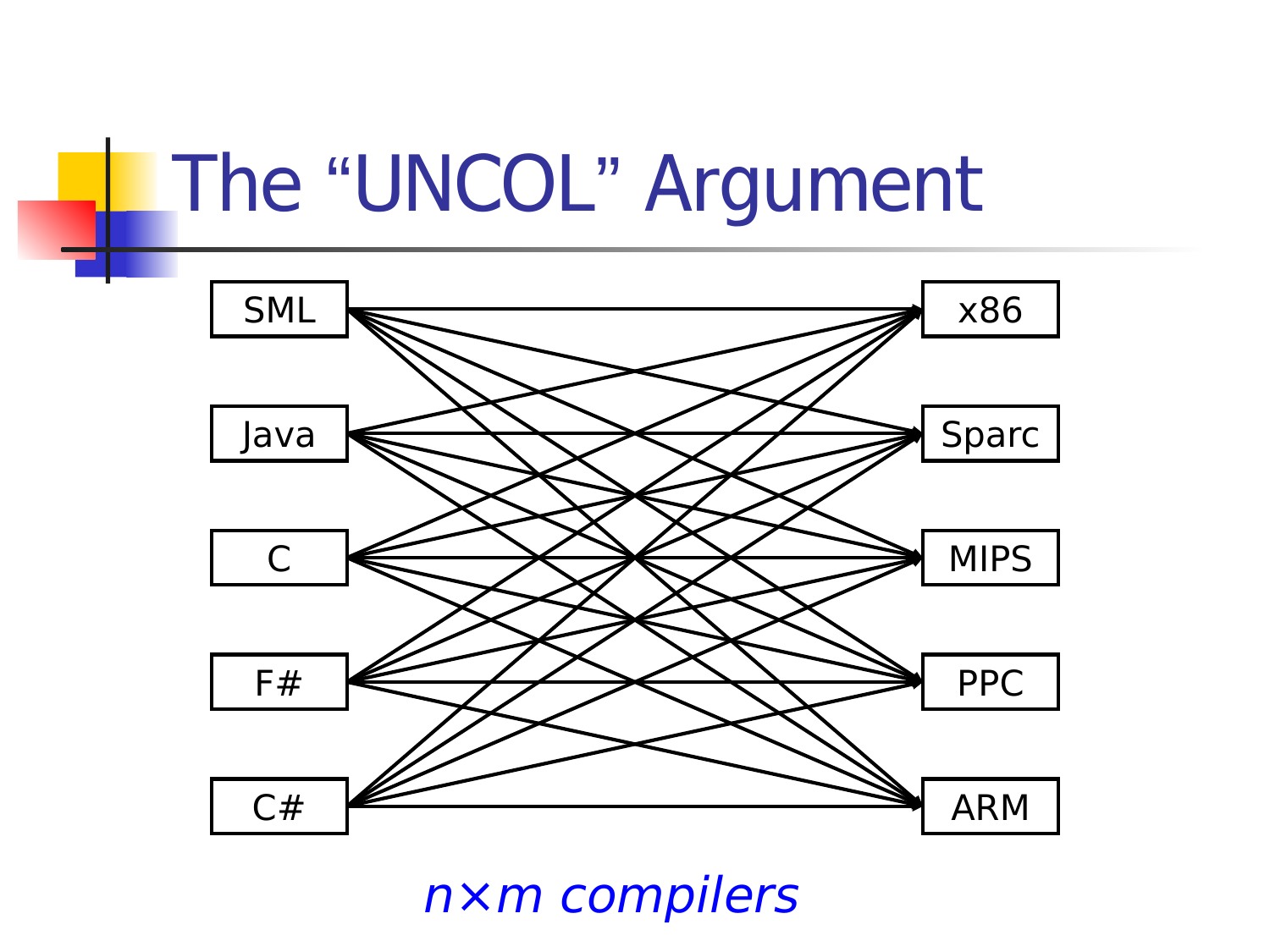

# The “UNCOL” Argument
SML
x86
Java
Sparc
C
MIPS
F#
PPC
C#
ARM
n×m compilers